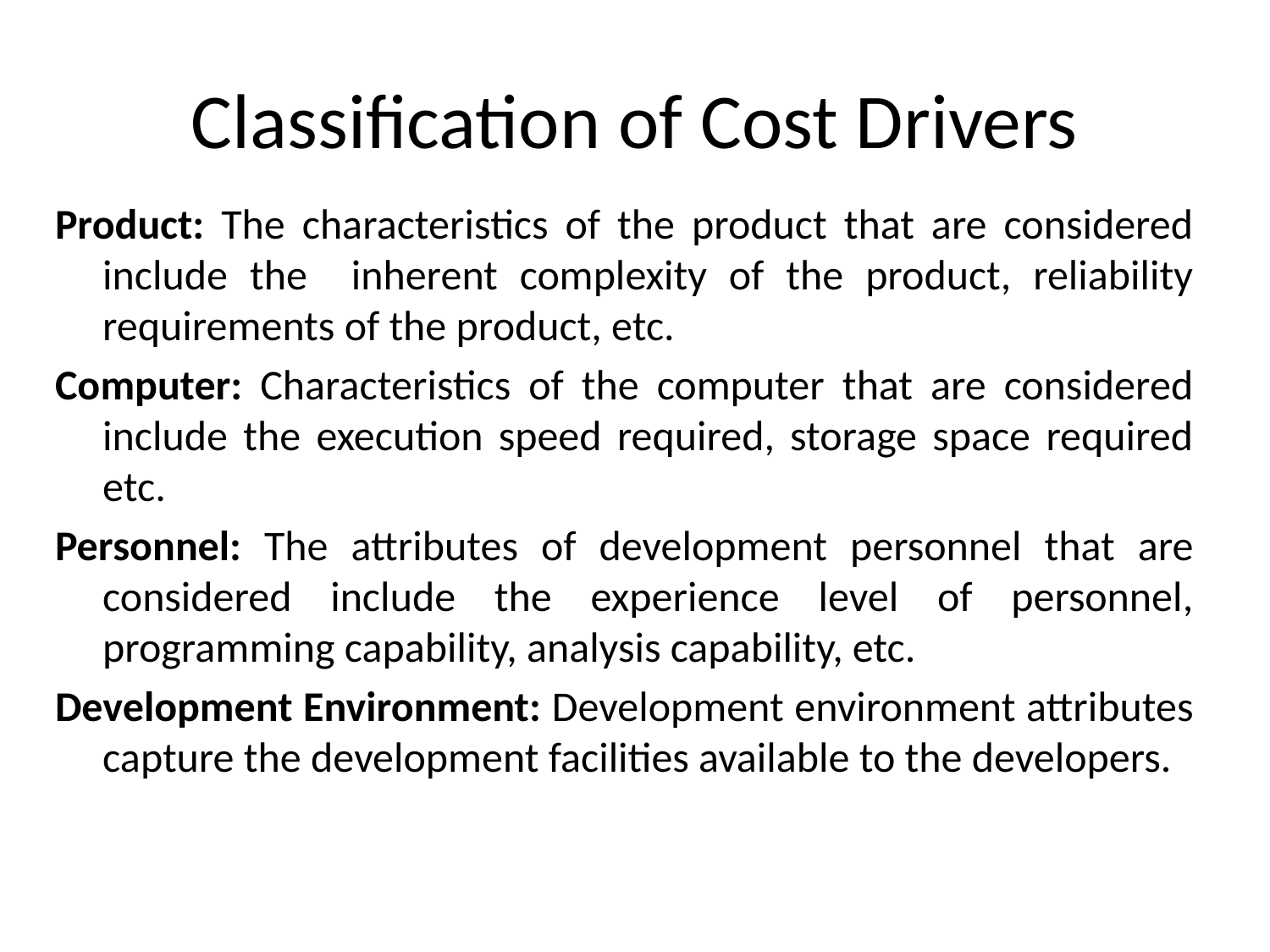

# Classification of Cost Drivers
Product: The characteristics of the product that are considered include the  inherent complexity of the product, reliability requirements of the product, etc.
Computer: Characteristics of the computer that are considered include the execution speed required, storage space required etc.
Personnel: The attributes of development personnel that are considered include the experience level of personnel, programming capability, analysis capability, etc.
Development Environment: Development environment attributes capture the development facilities available to the developers.